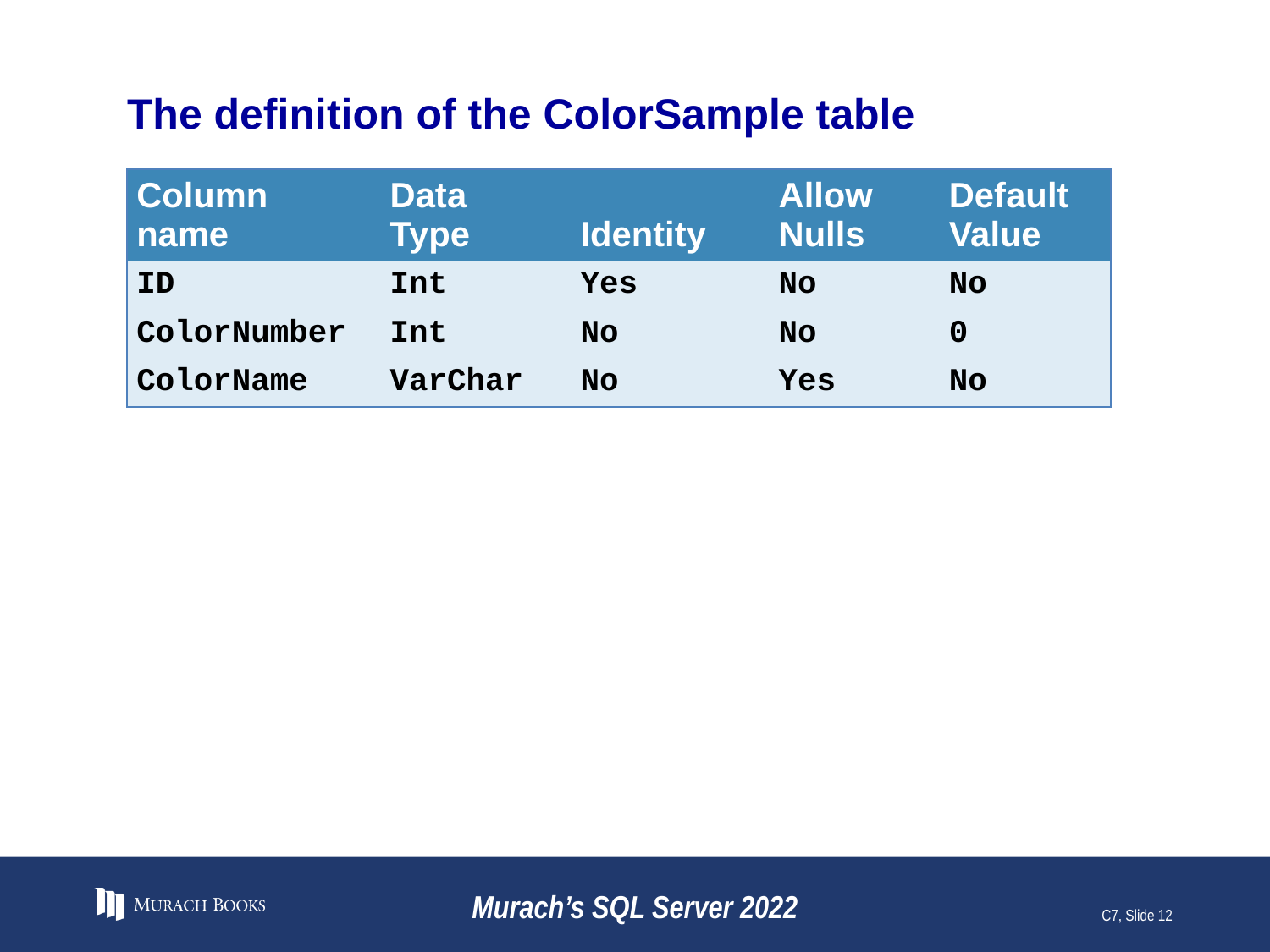

# The definition of the ColorSample table
| Column name | Data Type | Identity | Allow Nulls | Default Value |
| --- | --- | --- | --- | --- |
| ID | Int | Yes | No | No |
| ColorNumber | Int | No | No | 0 |
| ColorName | VarChar | No | Yes | No |

Murach’s SQL Server 2022

C7, Slide 12